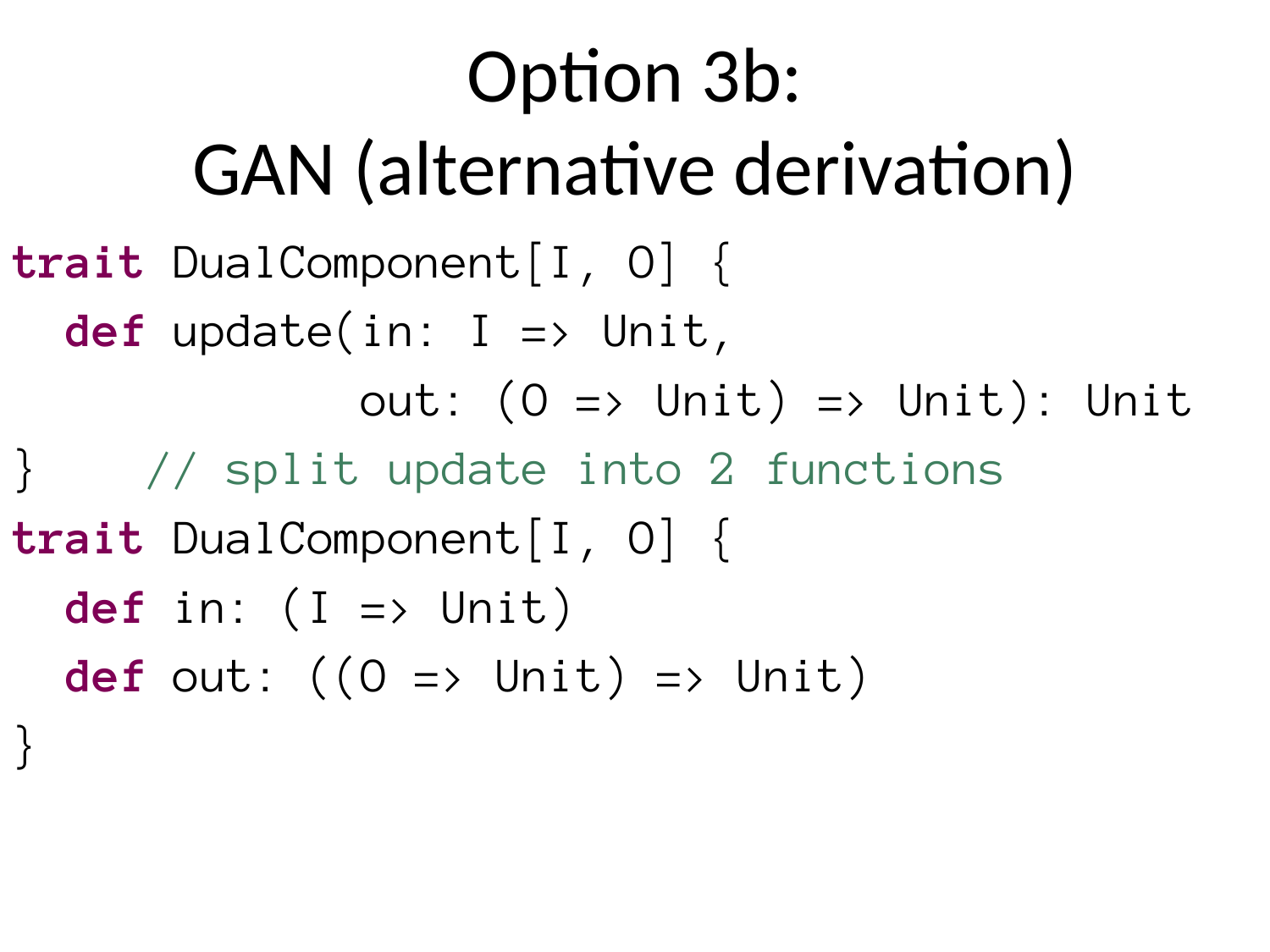

# Option 3b: GAN (alternative derivation)
trait DualComponent[I, O] {
  def update(in: I => Unit,
             out: (O => Unit) => Unit): Unit
}    // split update into 2 functions
trait DualComponent[I, O] {
  def in: (I => Unit)
  def out: ((O => Unit) => Unit)
}